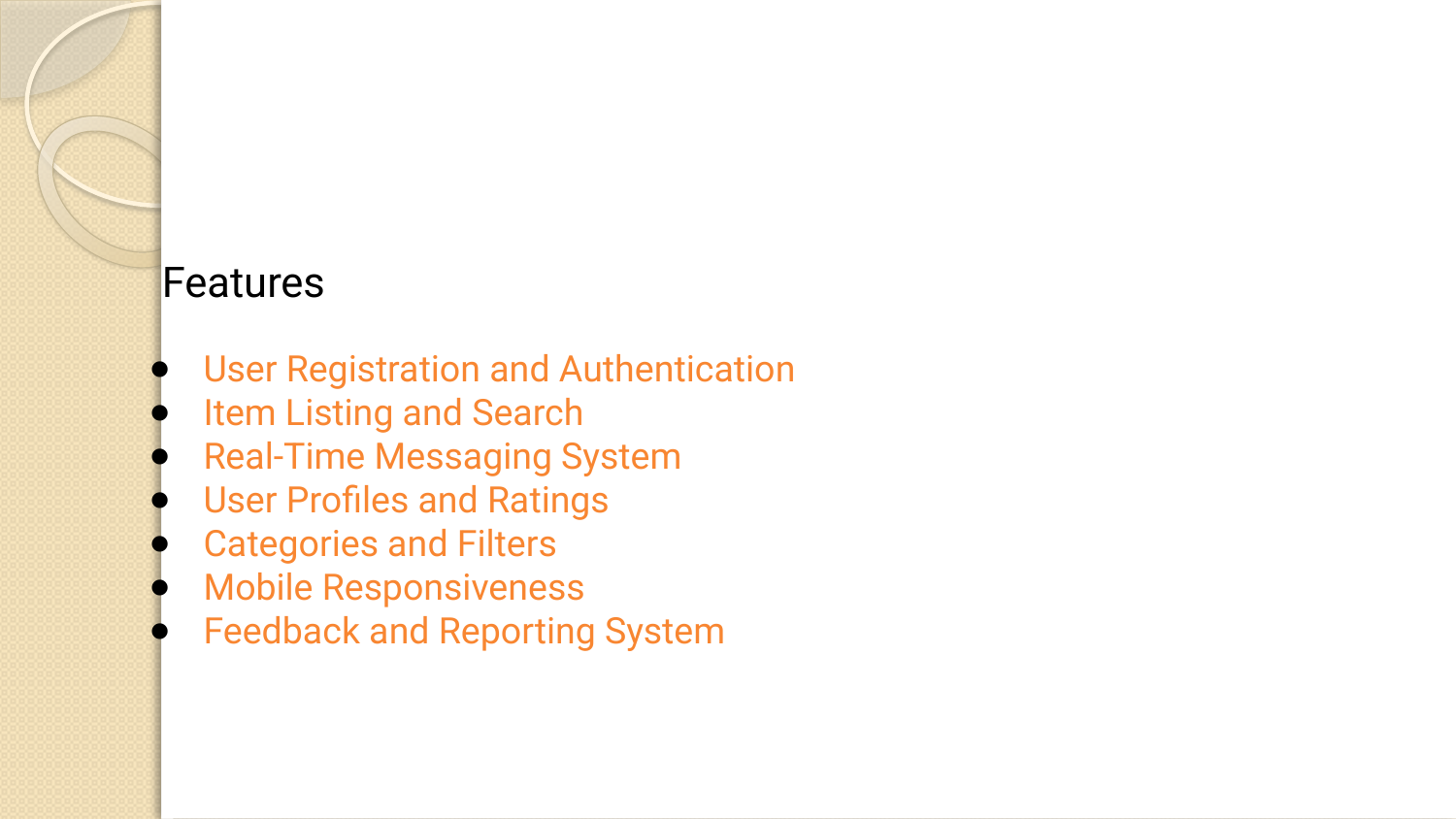

# Features

User Registration and Authentication
Item Listing and Search
Real-Time Messaging System
User Profiles and Ratings
Categories and Filters
Mobile Responsiveness
Feedback and Reporting System